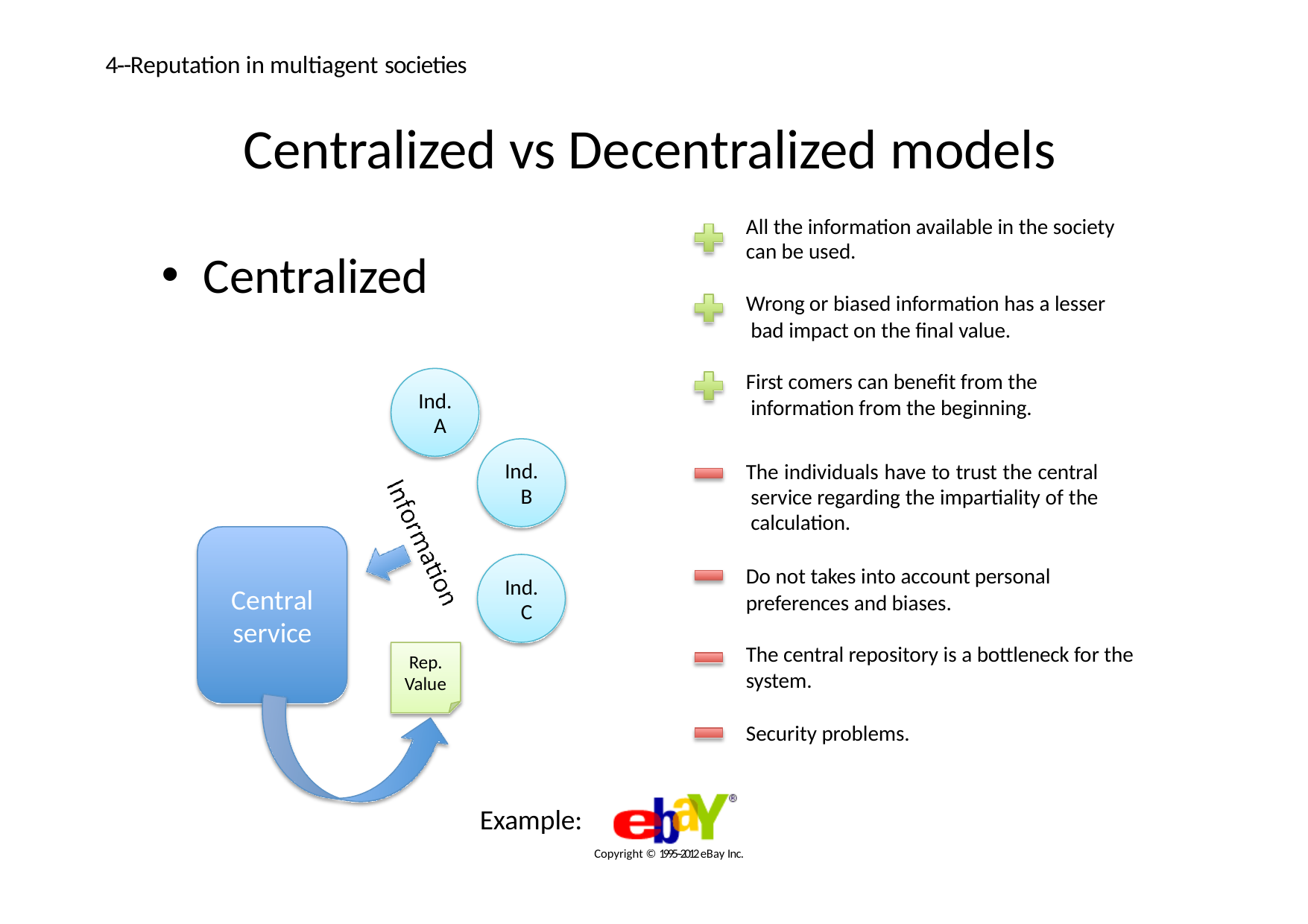

4 -­‐ Reputation in multiagent societies
# Centralized vs Decentralized models
All the information available in the society  can be used.

Centralized
Wrong or biased information has a lesser  bad impact on the ﬁnal value.

First comers can beneﬁt from the  information from the beginning.

Ind.  A

Ind.  B
The individuals have to trust the central  service regarding the impartiality of the  calculation.

Do not takes into account personal  preferences and biases.

Ind.  C
Central  service

The central repository is a bottleneck for the  system.
Rep.  Value

Security problems.

Example:
Copyright © 1995-­‐2012 eBay Inc.